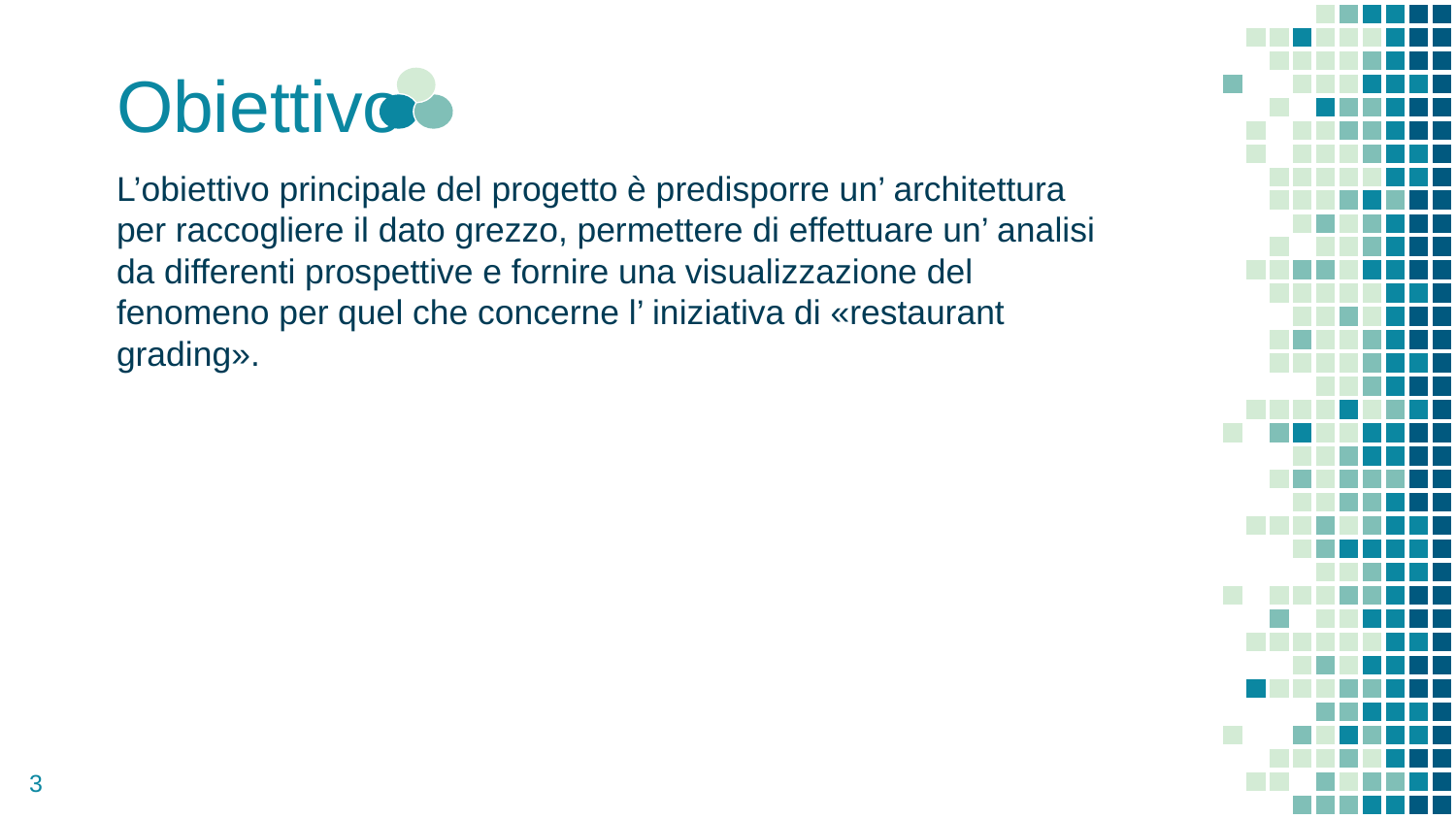

# Obiettivo

L’obiettivo principale del progetto è predisporre un’ architettura per raccogliere il dato grezzo, permettere di effettuare un’ analisi da differenti prospettive e fornire una visualizzazione del fenomeno per quel che concerne l’ iniziativa di «restaurant grading».

3